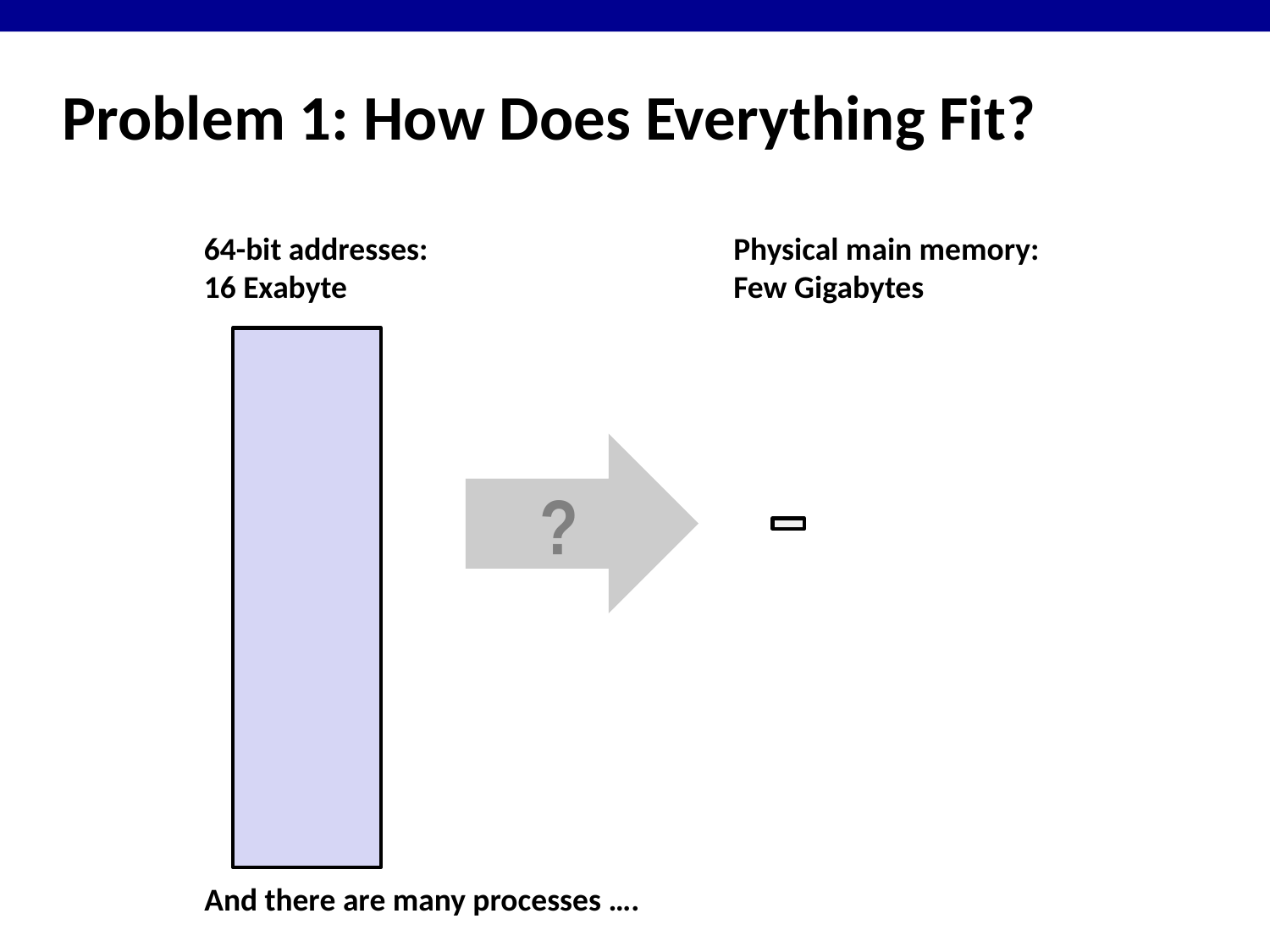

# Problem 1: How Does Everything Fit?
64-bit addresses:
16 Exabyte
Physical main memory:
Few Gigabytes

?

And there are many processes ….